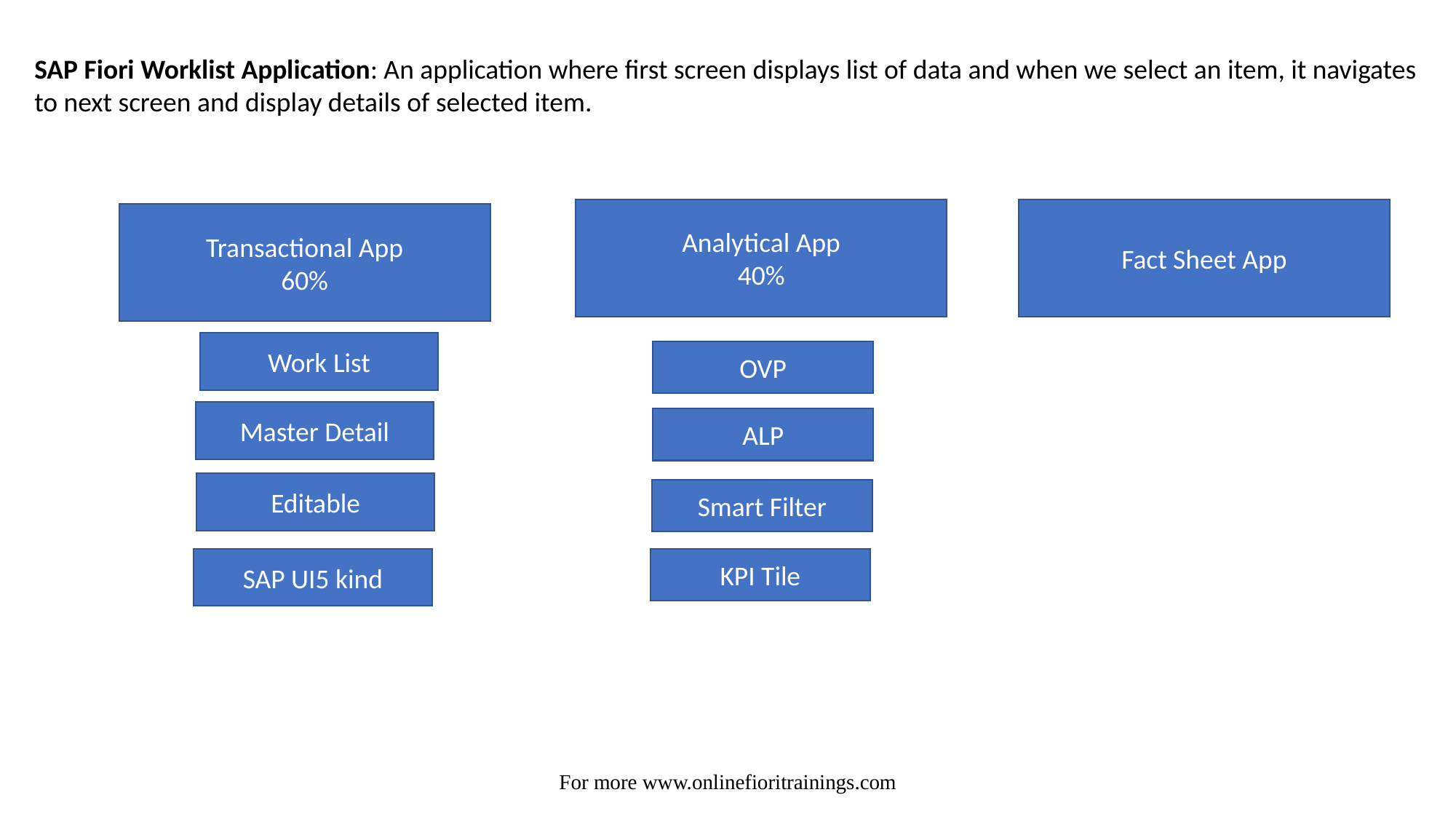

SAP Fiori Worklist Application: An application where first screen displays list of data and when we select an item, it navigates to next screen and display details of selected item.

Analytical App
40%
Fact Sheet App
Transactional App
60%
Work List
OVP
Master Detail
ALP
Editable
Smart Filter
SAP UI5 kind
KPI Tile
For more www.onlinefioritrainings.com